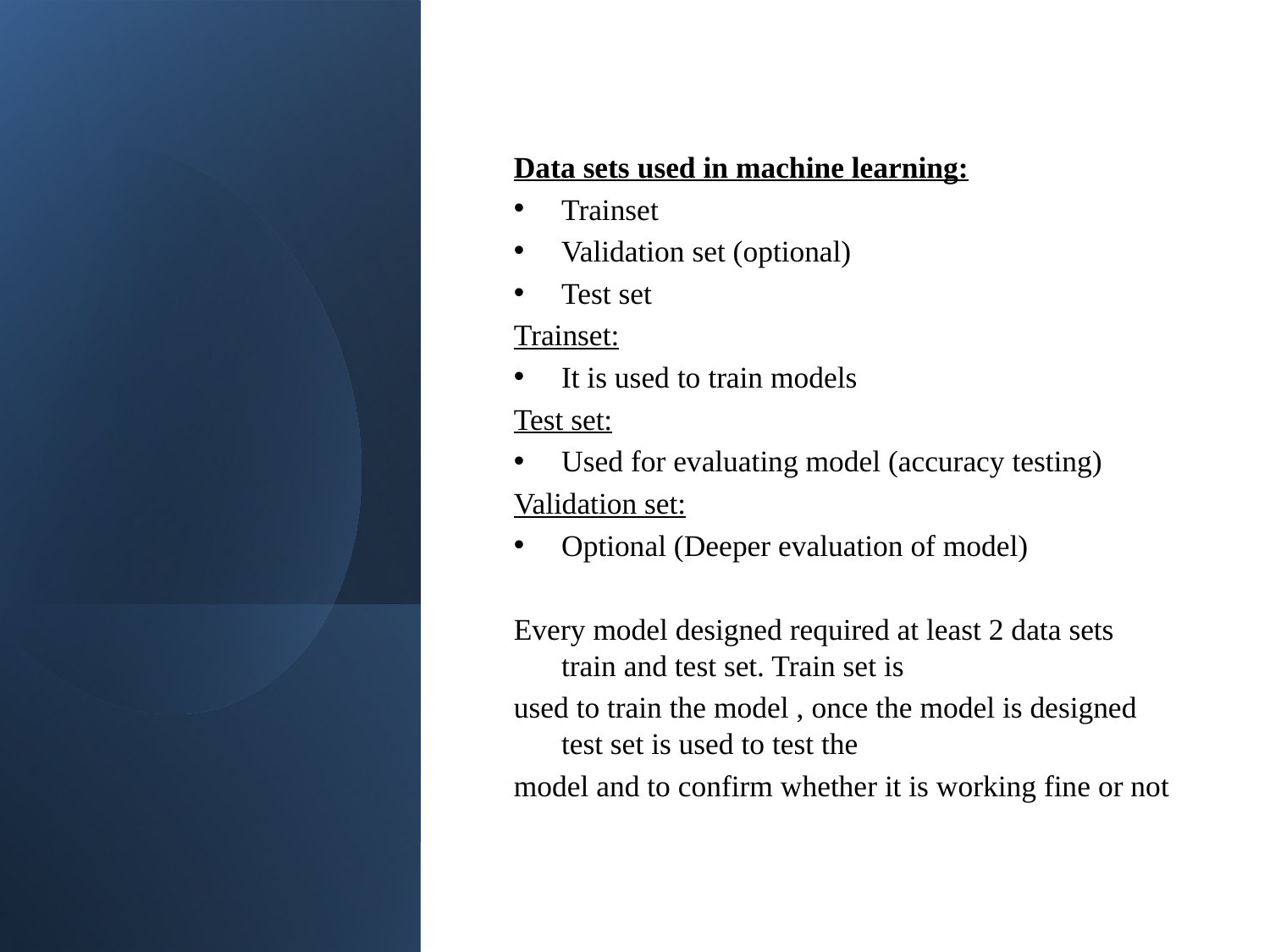

Data sets used in machine learning:
Trainset
Validation set (optional)
Test set
Trainset:
It is used to train models
Test set:
Used for evaluating model (accuracy testing)
Validation set:
Optional (Deeper evaluation of model)

Every model designed required at least 2 data sets  train and test set. Train set is
used to train the model , once the model is designed test set is used to test the
model and to confirm whether it is working fine or not